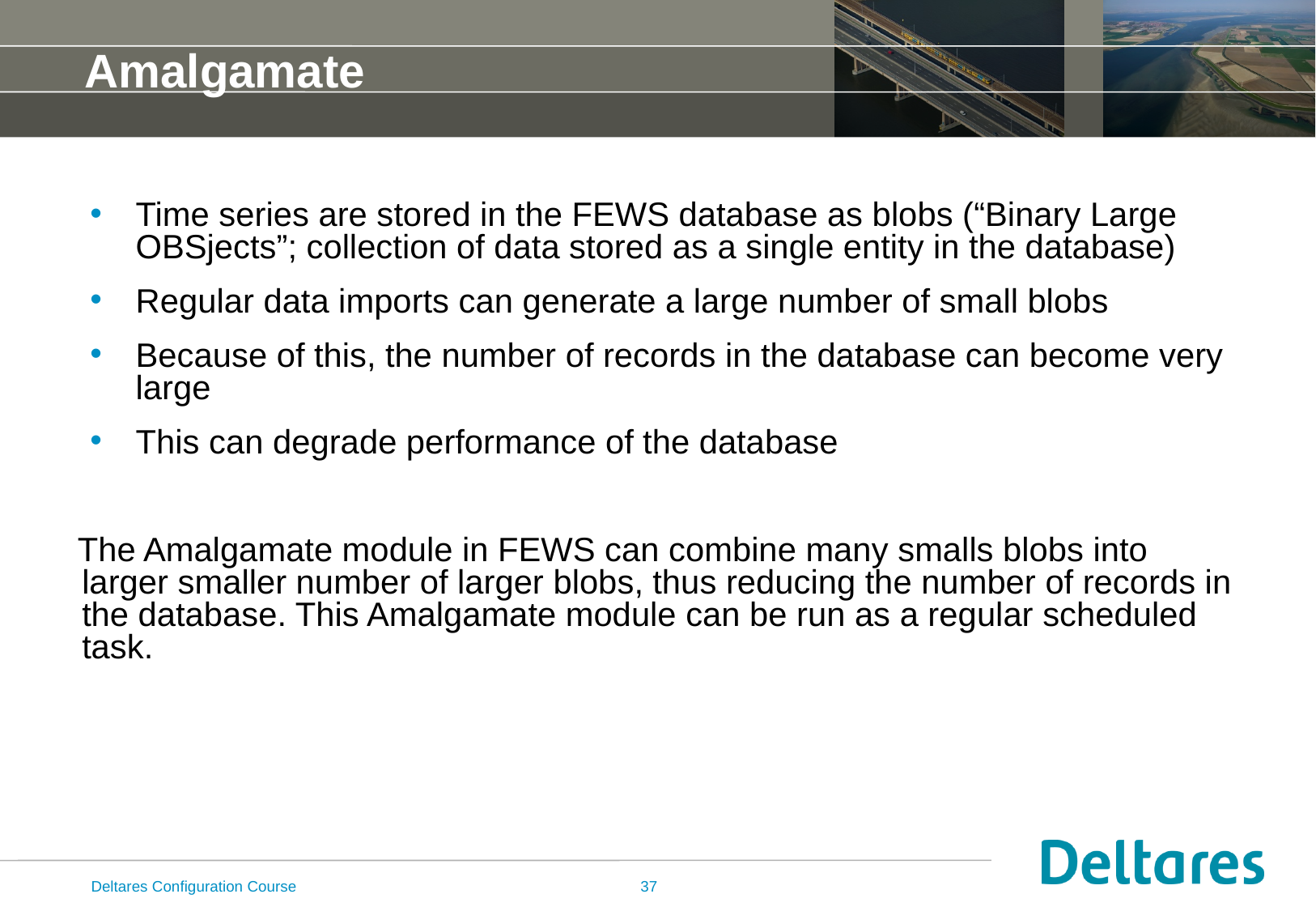

# Amalgamate
Time series are stored in the FEWS database as blobs (“Binary Large OBSjects”; collection of data stored as a single entity in the database)
Regular data imports can generate a large number of small blobs
Because of this, the number of records in the database can become very large
This can degrade performance of the database

The Amalgamate module in FEWS can combine many smalls blobs into larger smaller number of larger blobs, thus reducing the number of records in the database. This Amalgamate module can be run as a regular scheduled task.

Deltares Configuration Course
37